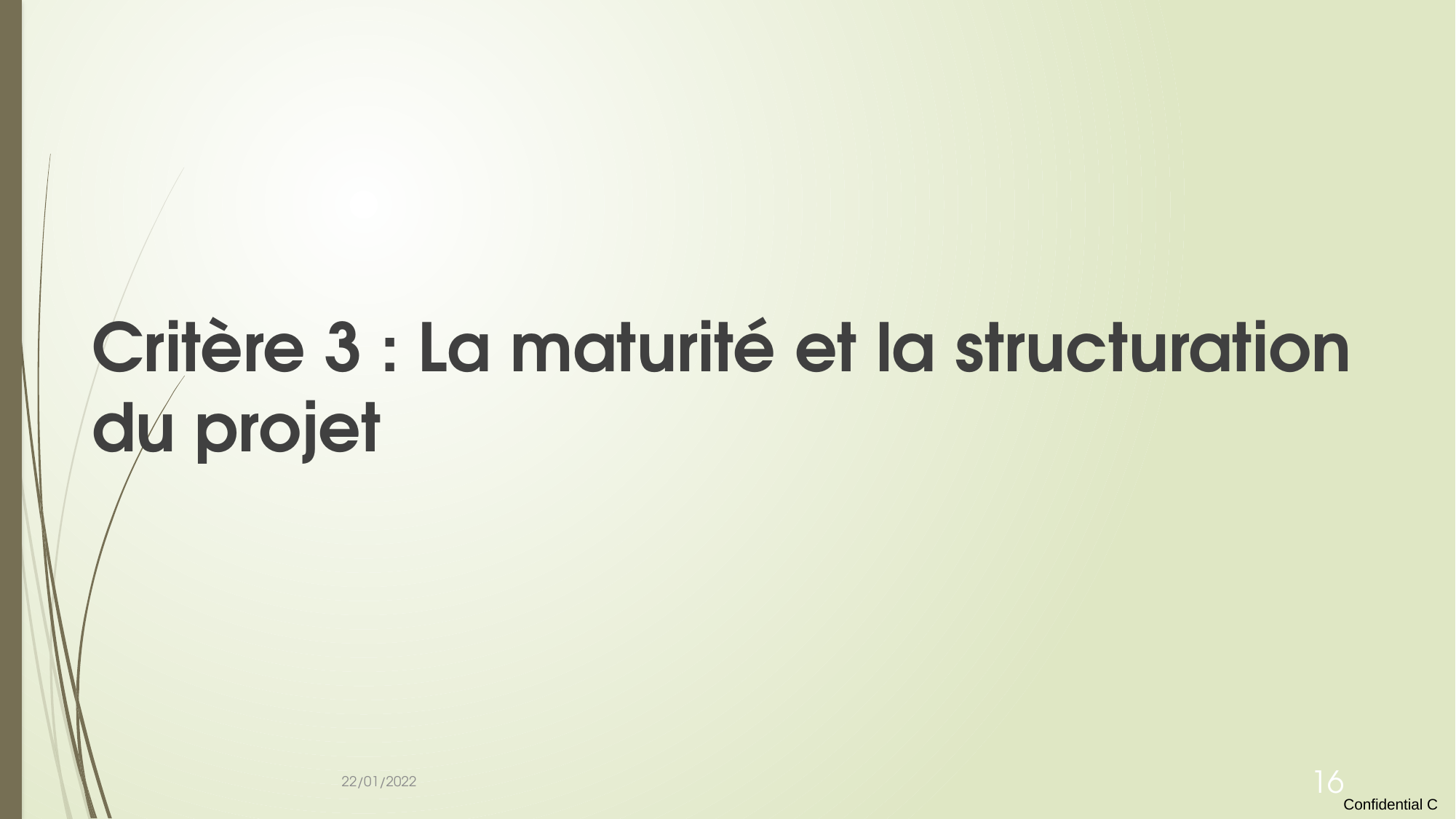

Critère 3 : La maturité et la structuration du projet
22/01/2022

16